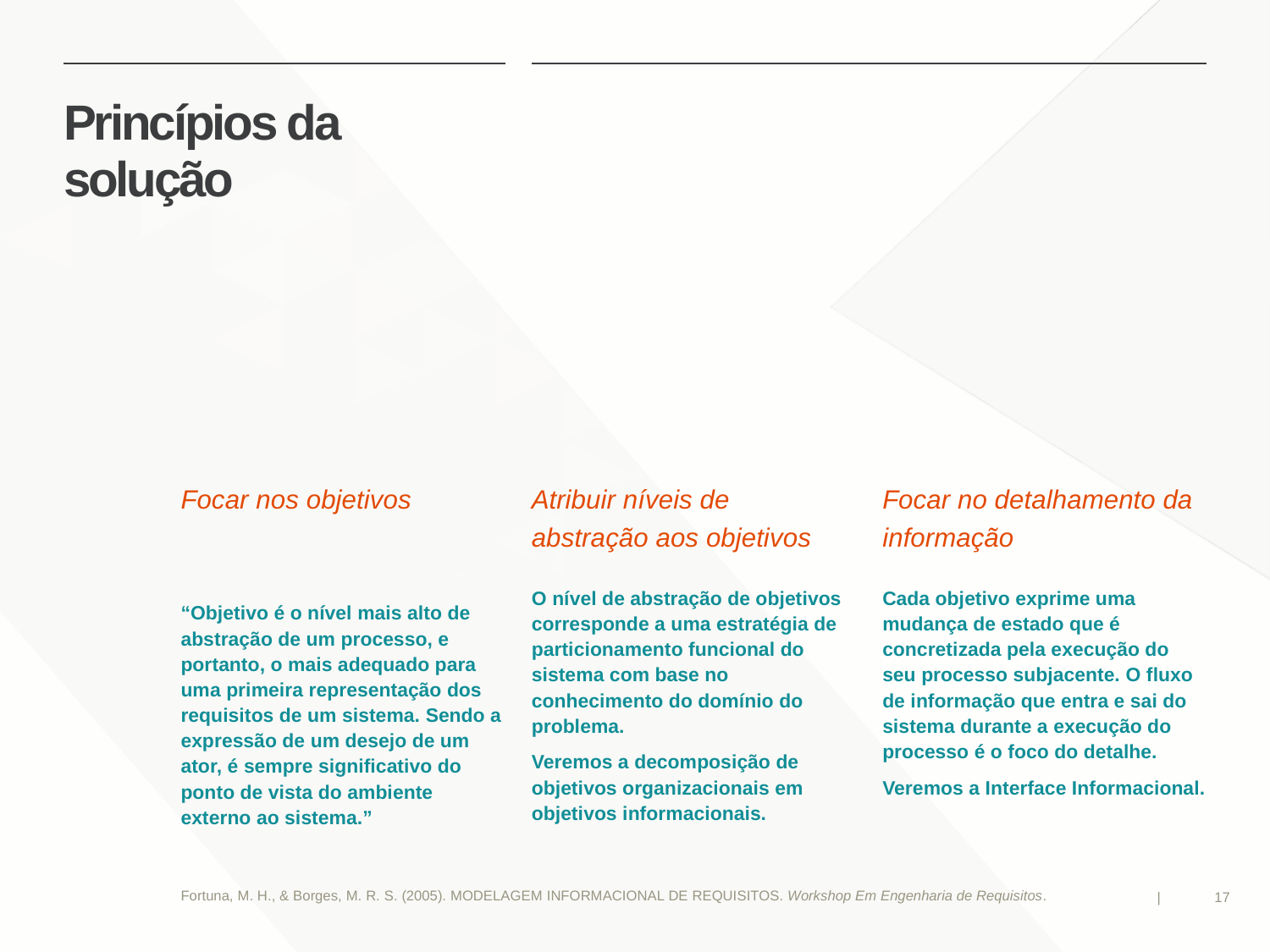

# Princípios da solução
Focar nos objetivos

“Objetivo é o nível mais alto de abstração de um processo, e portanto, o mais adequado para uma primeira representação dos requisitos de um sistema. Sendo a expressão de um desejo de um ator, é sempre significativo do ponto de vista do ambiente externo ao sistema.”
Atribuir níveis de abstração aos objetivos
O nível de abstração de objetivos corresponde a uma estratégia de particionamento funcional do sistema com base no conhecimento do domínio do problema.
Veremos a decomposição de objetivos organizacionais em objetivos informacionais.
Focar no detalhamento da informação
Cada objetivo exprime uma mudança de estado que é concretizada pela execução do seu processo subjacente. O fluxo de informação que entra e sai do sistema durante a execução do processo é o foco do detalhe.
Veremos a Interface Informacional.
Fortuna, M. H., & Borges, M. R. S. (2005). MODELAGEM INFORMACIONAL DE REQUISITOS. Workshop Em Engenharia de Requisitos.